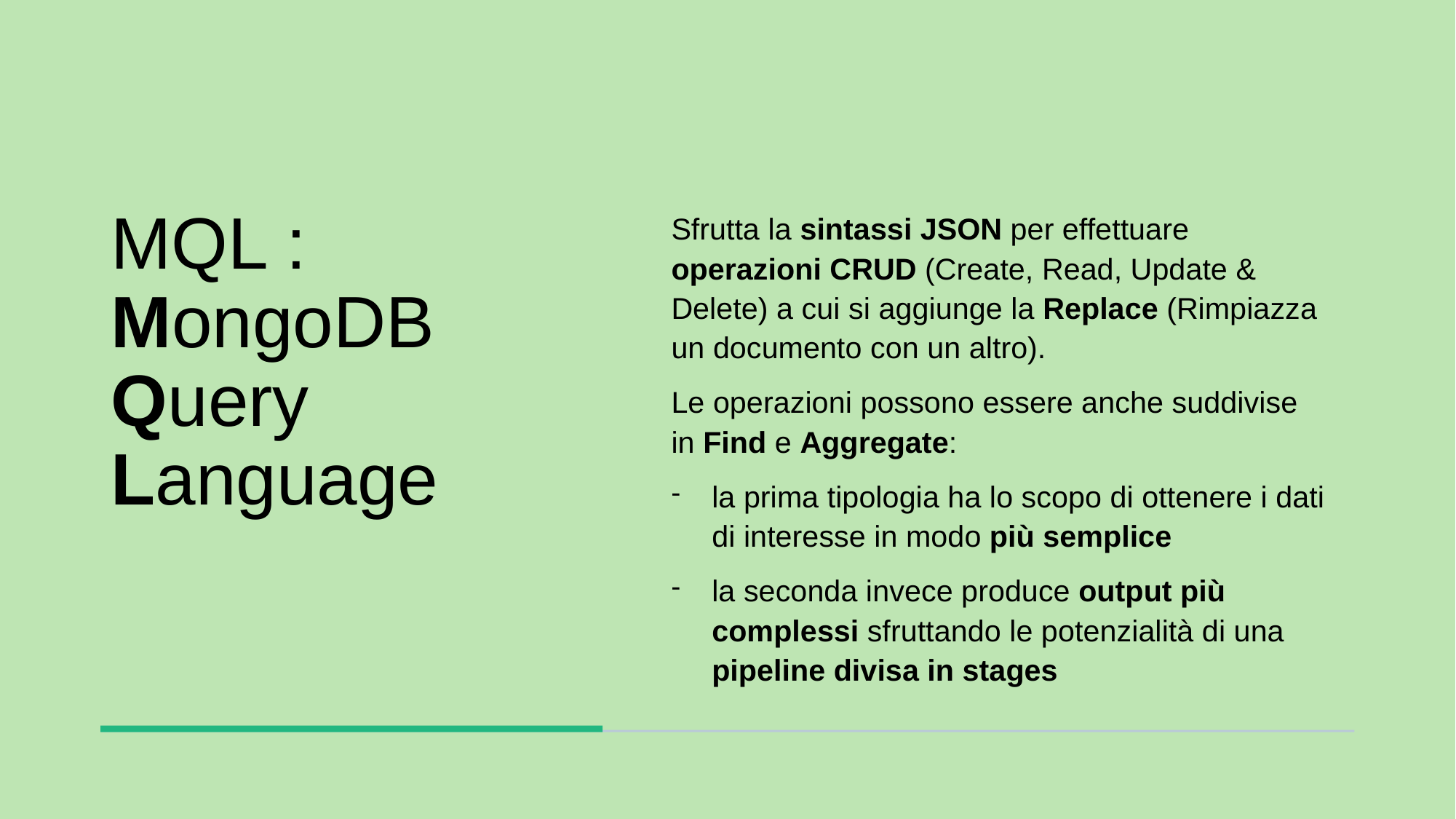

# MQL : MongoDB Query Language
Sfrutta la sintassi JSON per effettuare operazioni CRUD (Create, Read, Update & Delete) a cui si aggiunge la Replace (Rimpiazza un documento con un altro).
Le operazioni possono essere anche suddivise in Find e Aggregate:
la prima tipologia ha lo scopo di ottenere i dati di interesse in modo più semplice
la seconda invece produce output più complessi sfruttando le potenzialità di una pipeline divisa in stages